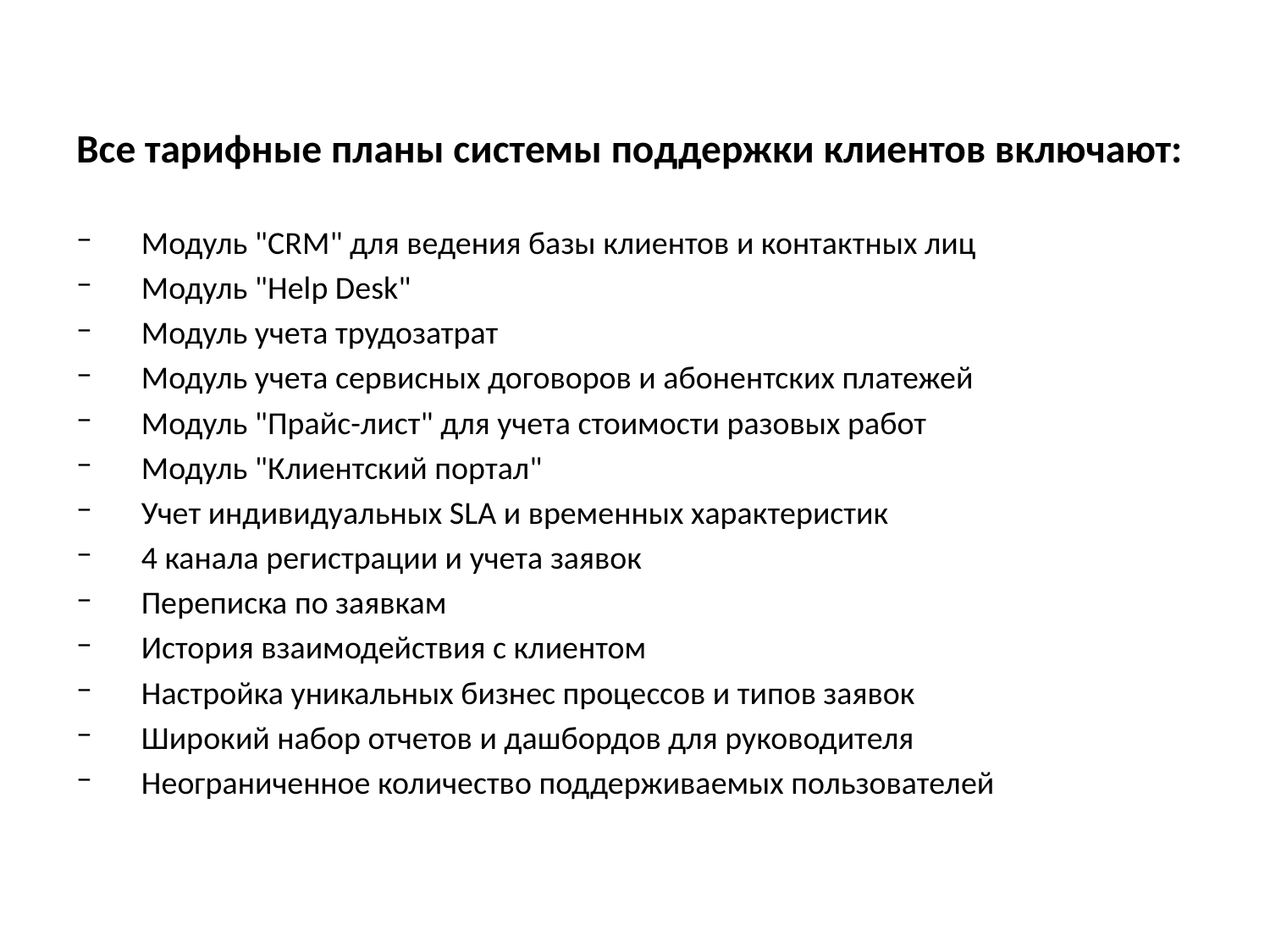

Все тарифные планы системы поддержки клиентов включают:

Модуль "CRM" для ведения базы клиентов и контактных лиц
Модуль "Help Desk"
Модуль учета трудозатрат
Модуль учета сервисных договоров и абонентских платежей
Модуль "Прайс-лист" для учета стоимости разовых работ
Модуль "Клиентский портал"
Учет индивидуальных SLA и временных характеристик
4 канала регистрации и учета заявок
Переписка по заявкам
История взаимодействия с клиентом
Настройка уникальных бизнес процессов и типов заявок
Широкий набор отчетов и дашбордов для руководителя
Неограниченное количество поддерживаемых пользователей